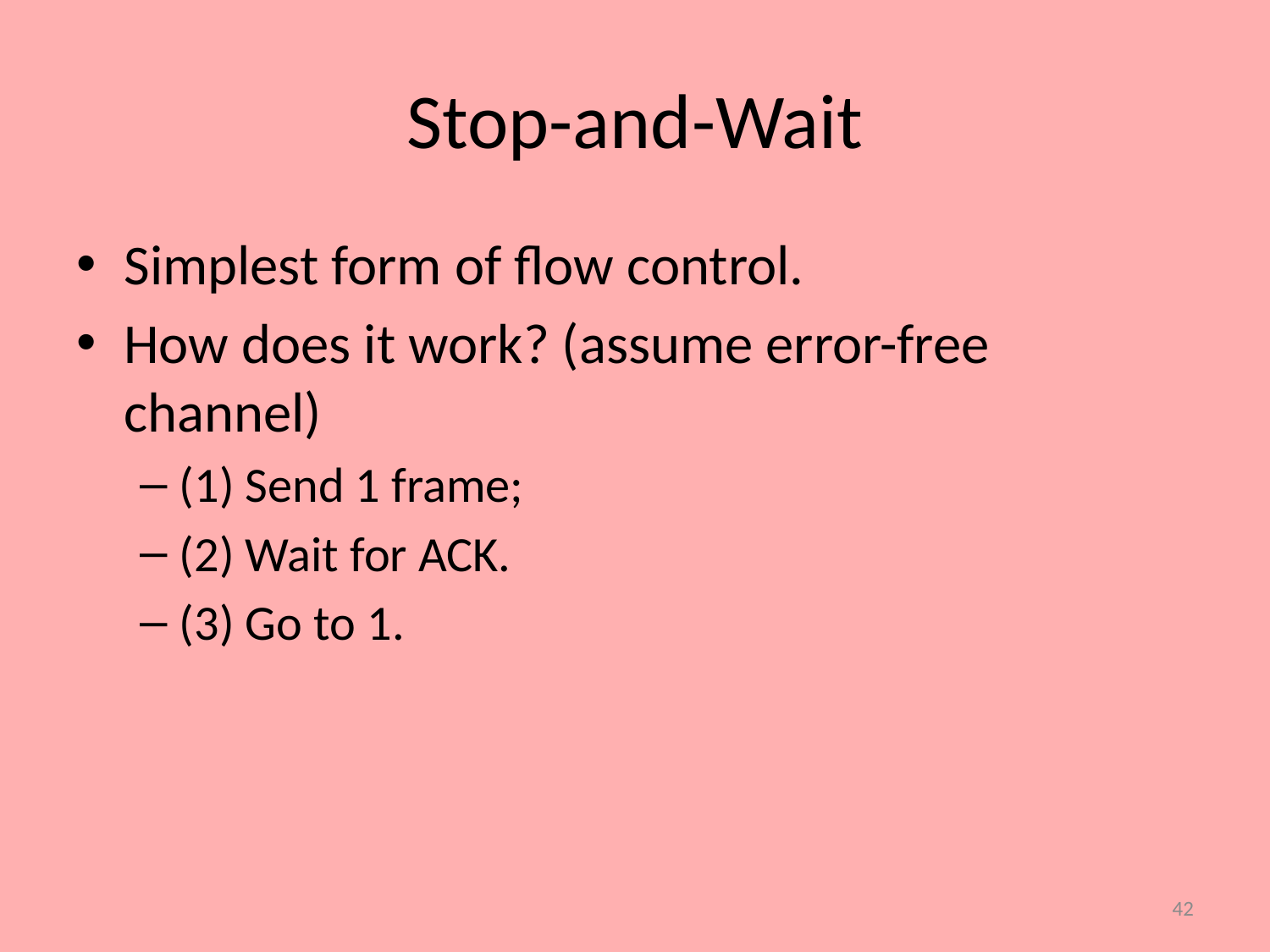

# Stop-and-Wait
Simplest form of flow control.
How does it work? (assume error-free channel)
(1) Send 1 frame;
(2) Wait for ACK.
(3) Go to 1.
42